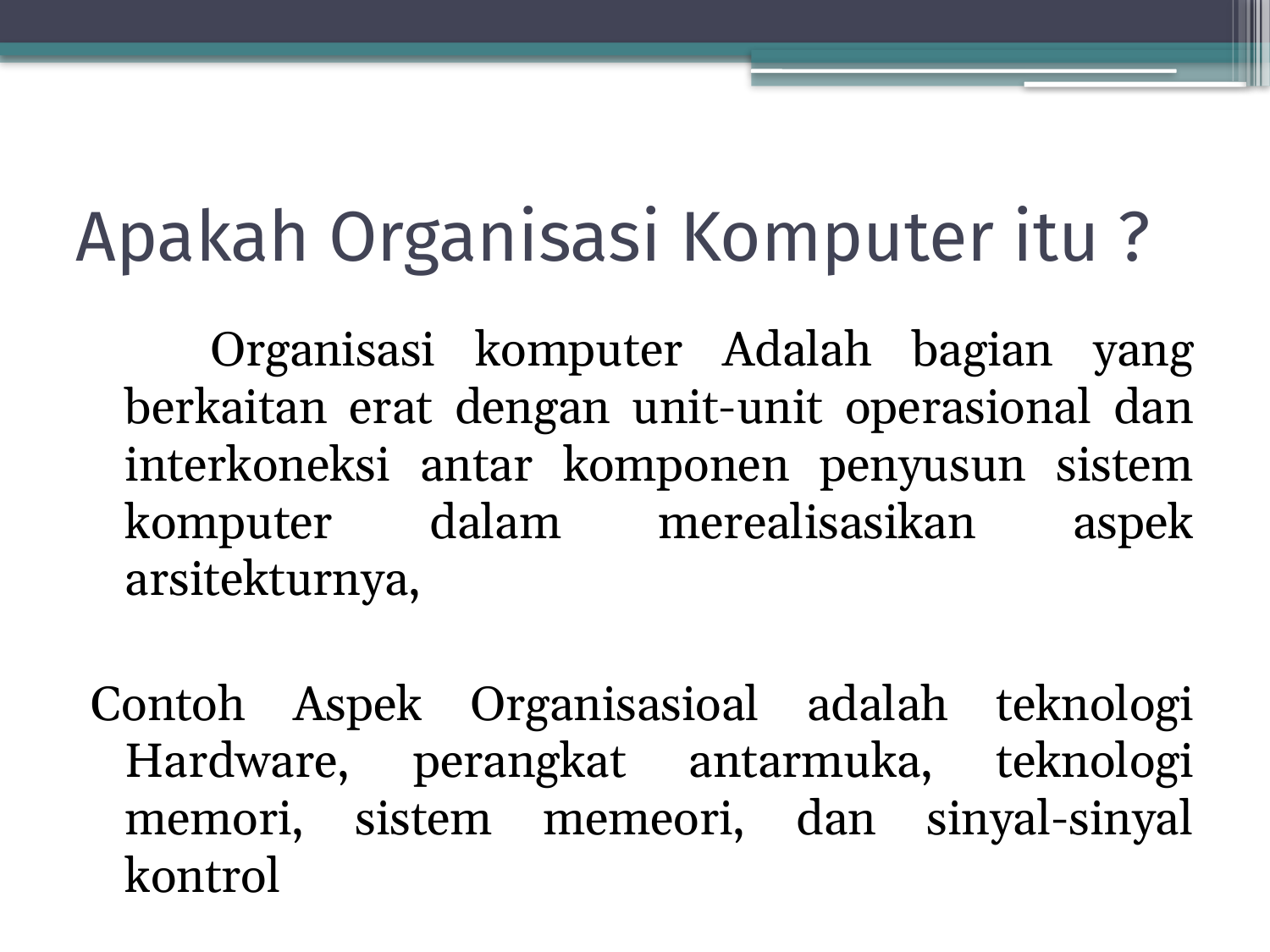

# Apakah Organisasi Komputer itu ?
   Organisasi komputer Adalah bagian yang berkaitan erat dengan unit-unit operasional dan interkoneksi antar komponen penyusun sistem komputer dalam merealisasikan aspek arsitekturnya,

Contoh Aspek Organisasioal adalah teknologi Hardware, perangkat antarmuka, teknologi memori, sistem memeori, dan sinyal-sinyal kontrol